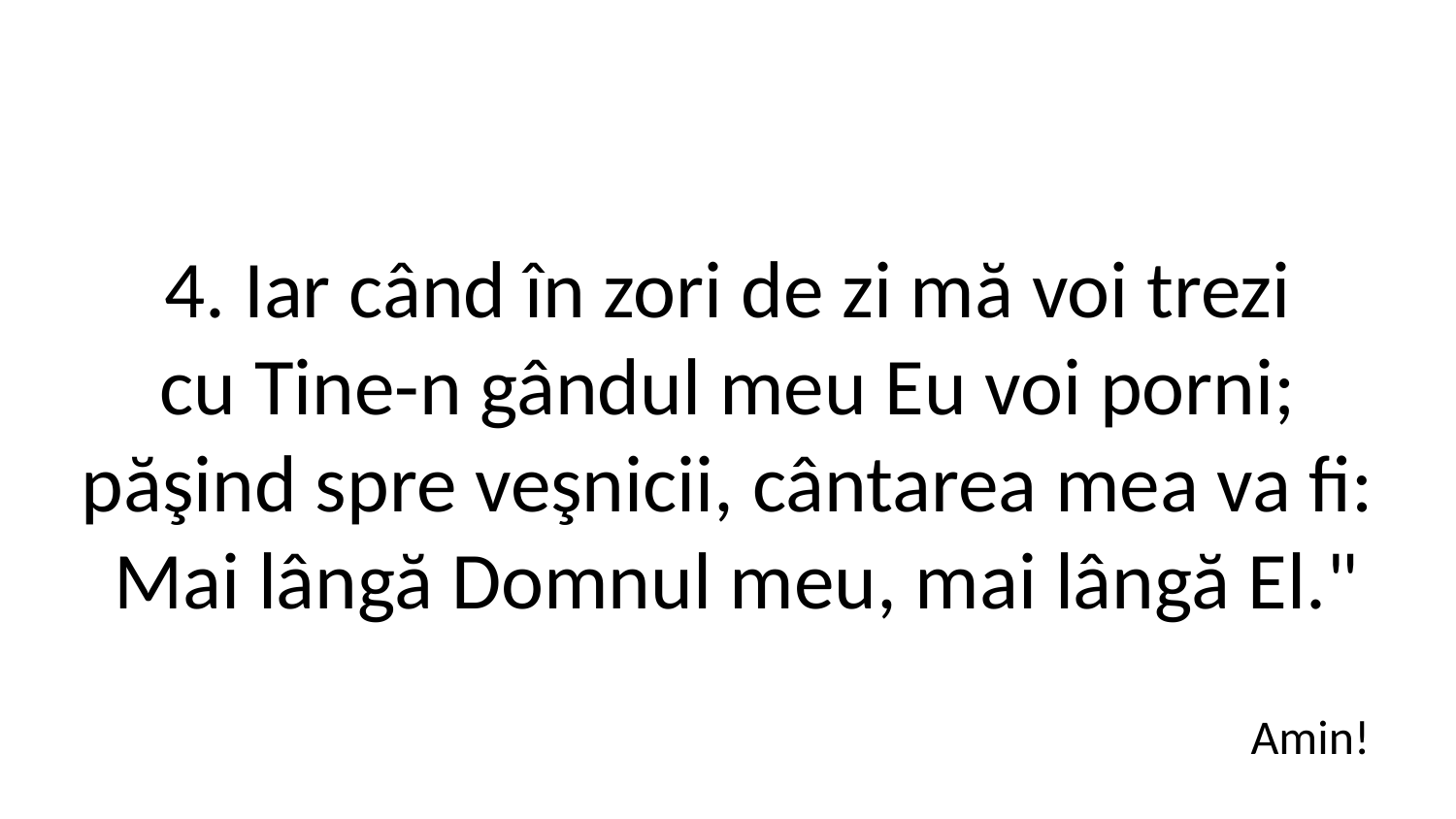

4. Iar când în zori de zi mă voi trezi
cu Tine-n gândul meu Eu voi porni;
păşind spre veşnicii, cântarea mea va fi:
 Mai lângă Domnul meu, mai lângă El."

Amin!